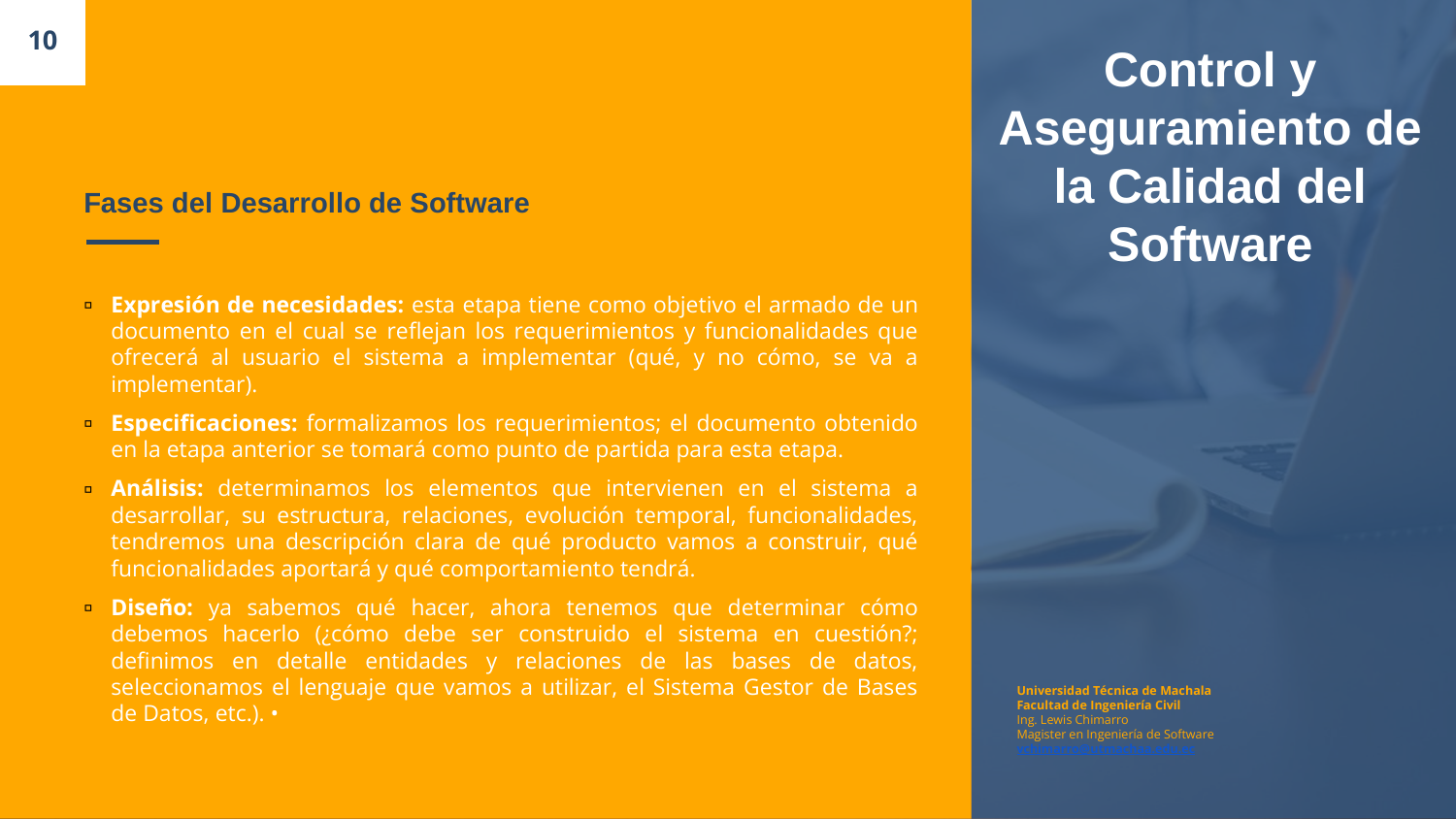

10
Control y Aseguramiento de la Calidad del Software
# Fases del Desarrollo de Software
Expresión de necesidades: esta etapa tiene como objetivo el armado de un documento en el cual se reflejan los requerimientos y funcionalidades que ofrecerá al usuario el sistema a implementar (qué, y no cómo, se va a implementar).
Especificaciones: formalizamos los requerimientos; el documento obtenido en la etapa anterior se tomará como punto de partida para esta etapa.
Análisis: determinamos los elementos que intervienen en el sistema a desarrollar, su estructura, relaciones, evolución temporal, funcionalidades, tendremos una descripción clara de qué producto vamos a construir, qué funcionalidades aportará y qué comportamiento tendrá.
Diseño: ya sabemos qué hacer, ahora tenemos que determinar cómo debemos hacerlo (¿cómo debe ser construido el sistema en cuestión?; definimos en detalle entidades y relaciones de las bases de datos, seleccionamos el lenguaje que vamos a utilizar, el Sistema Gestor de Bases de Datos, etc.). •
Universidad Técnica de Machala
Facultad de Ingeniería Civil
Ing. Lewis Chimarro
Magister en Ingeniería de Software
vchimarro@utmachaa.edu.ec